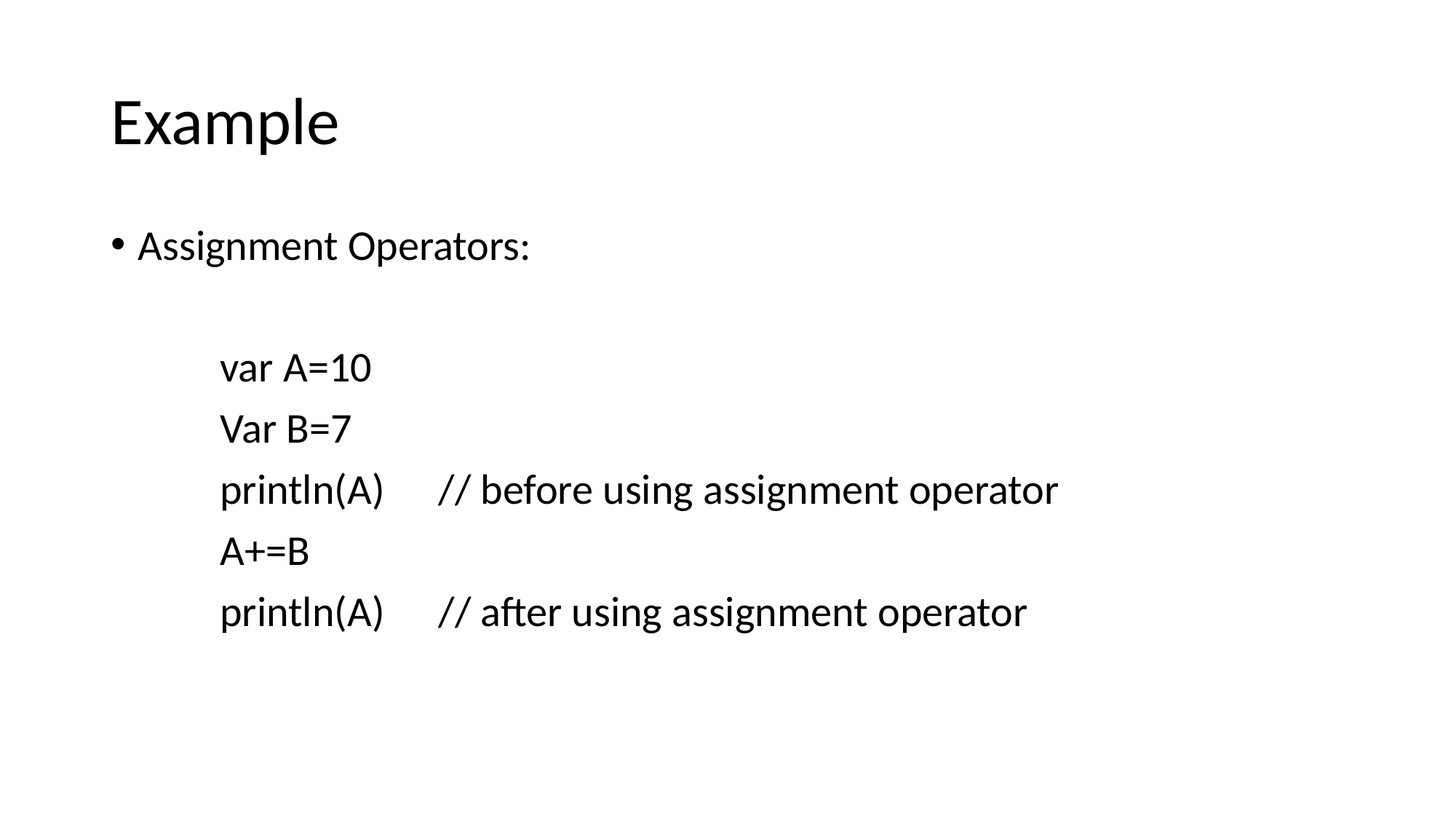

# Example
Assignment Operators:

	var A=10
	Var B=7
	println(A)	// before using assignment operator
	A+=B
	println(A)	// after using assignment operator